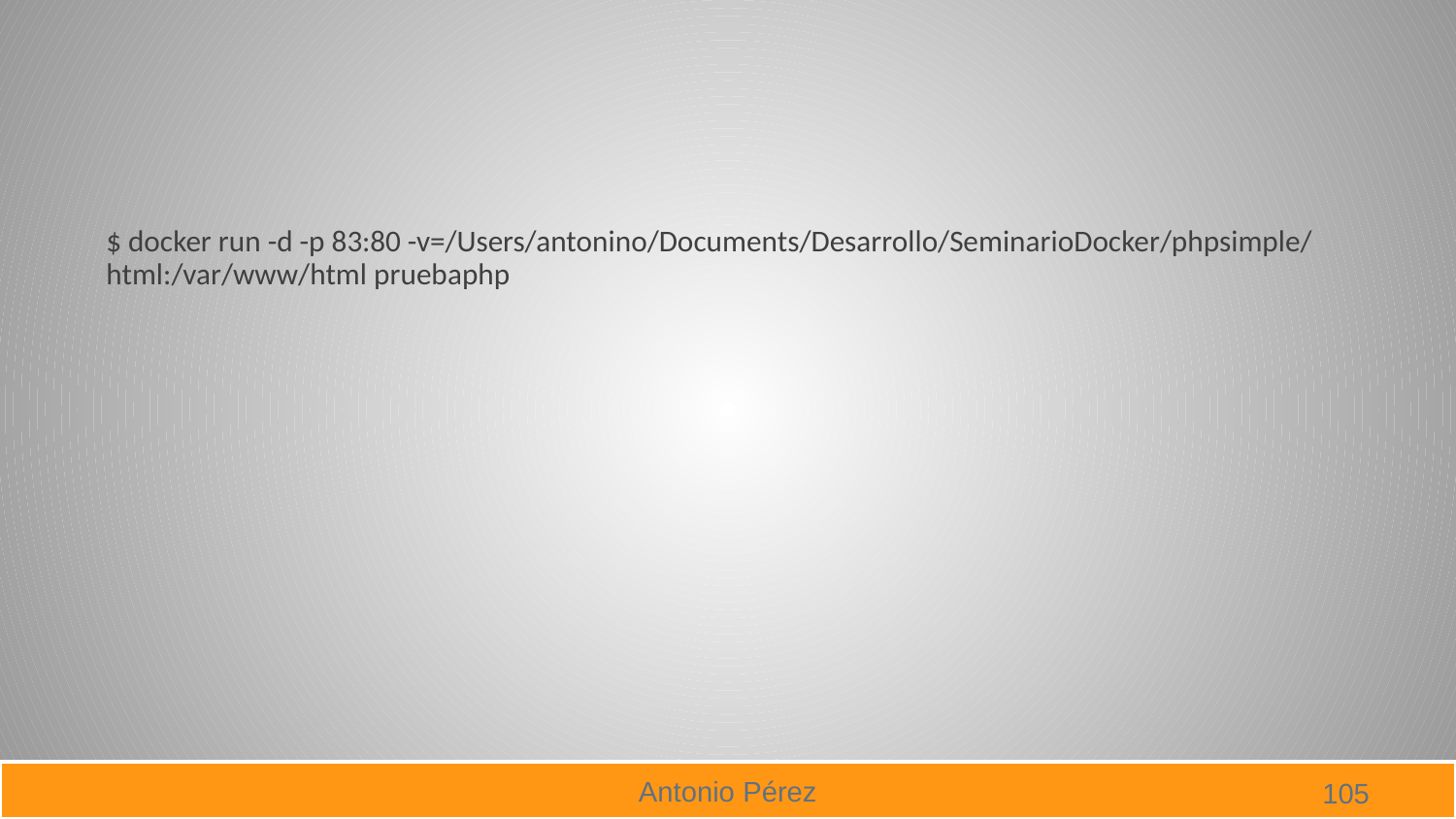

#
$ docker run -d -p 83:80 -v=/Users/antonino/Documents/Desarrollo/SeminarioDocker/phpsimple/html:/var/www/html pruebaphp